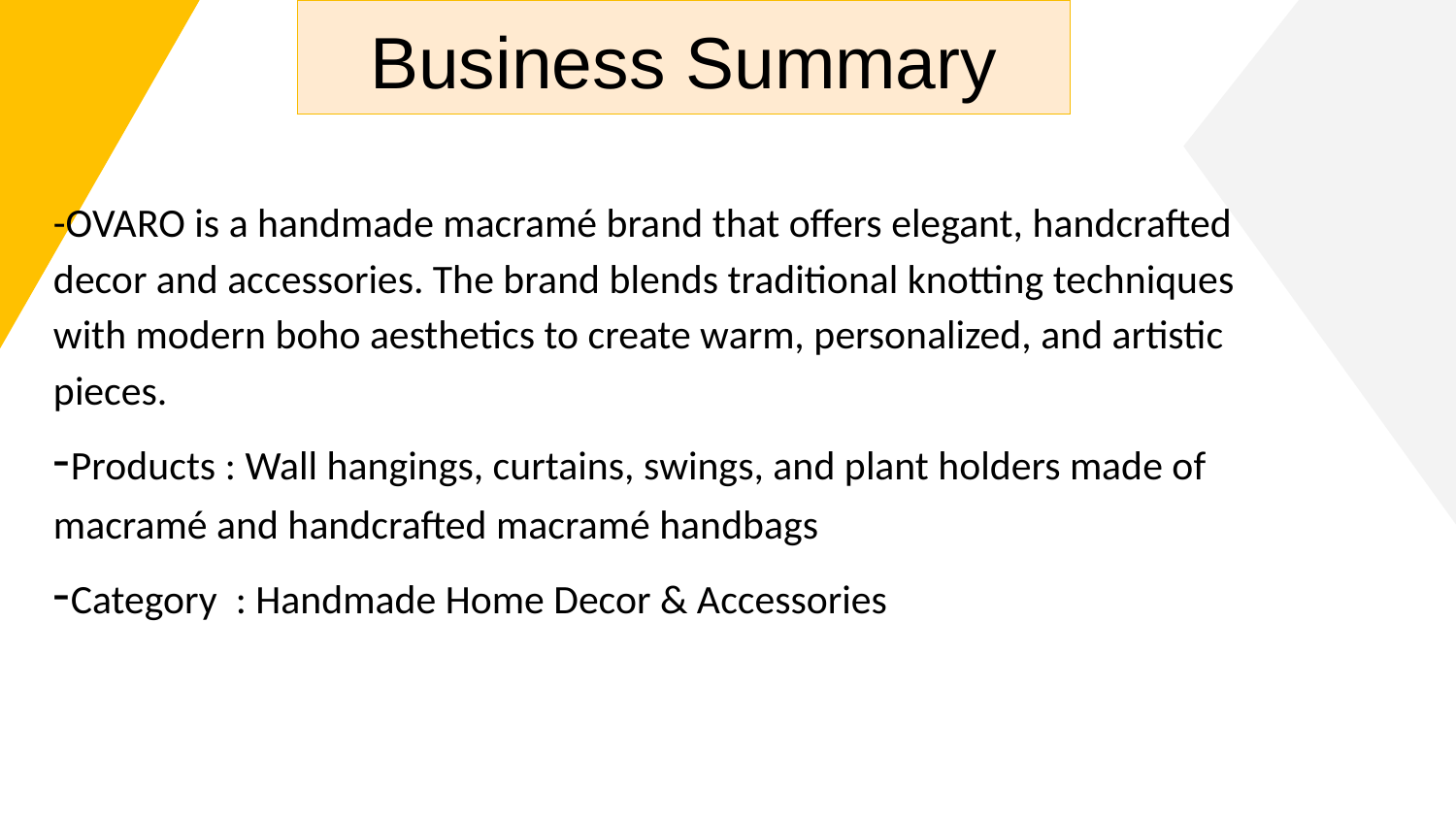

| Business Summary |
| --- |
# -OVARO is a handmade macramé brand that offers elegant, handcrafted decor and accessories. The brand blends traditional knotting techniques with modern boho aesthetics to create warm, personalized, and artistic pieces. -Products : Wall hangings, curtains, swings, and plant holders made of macramé and handcrafted macramé handbags -Category  : Handmade Home Decor & Accessories